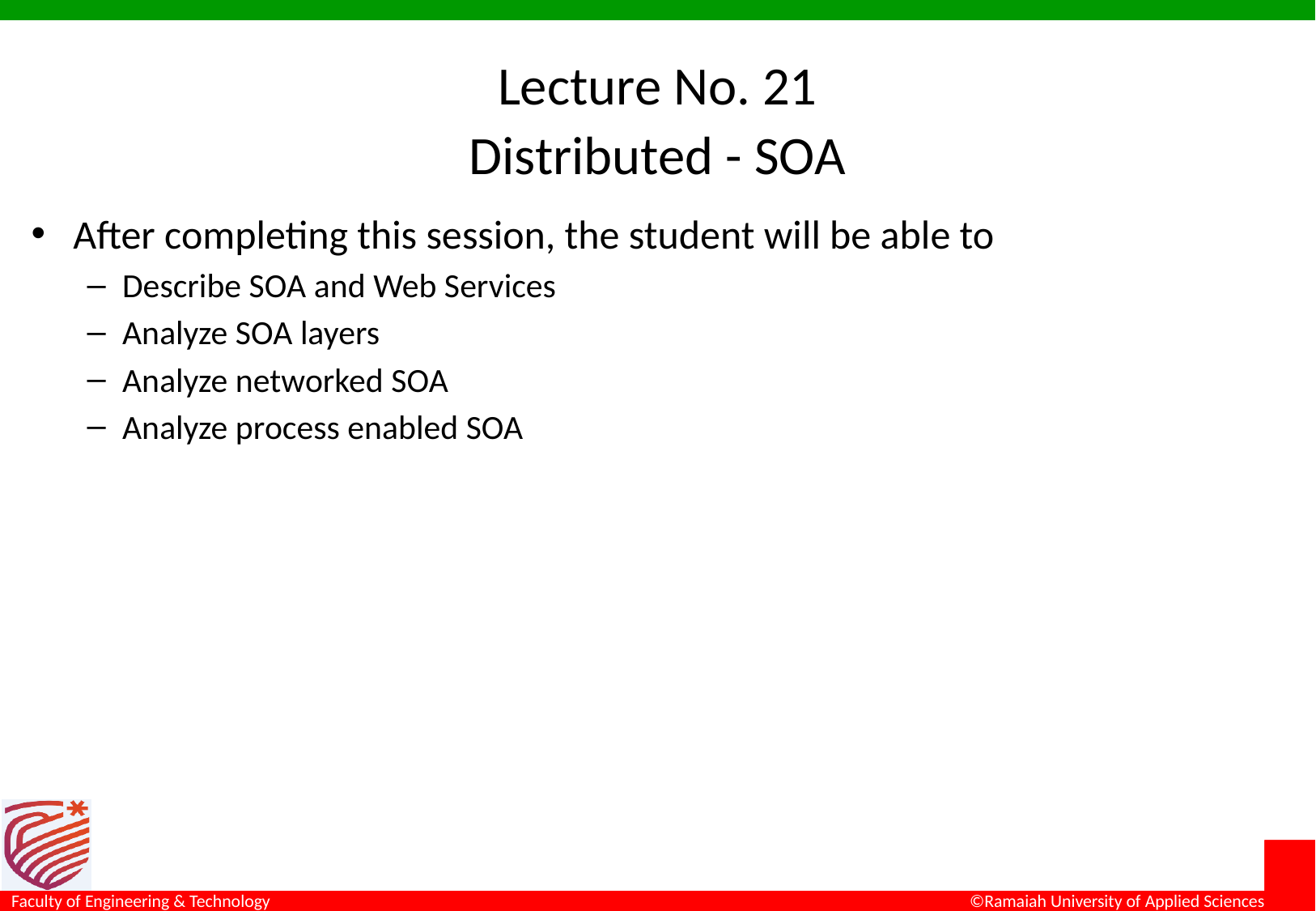

# Lecture No. 21 Distributed - SOA
After completing this session, the student will be able to
Describe SOA and Web Services
Analyze SOA layers
Analyze networked SOA
Analyze process enabled SOA